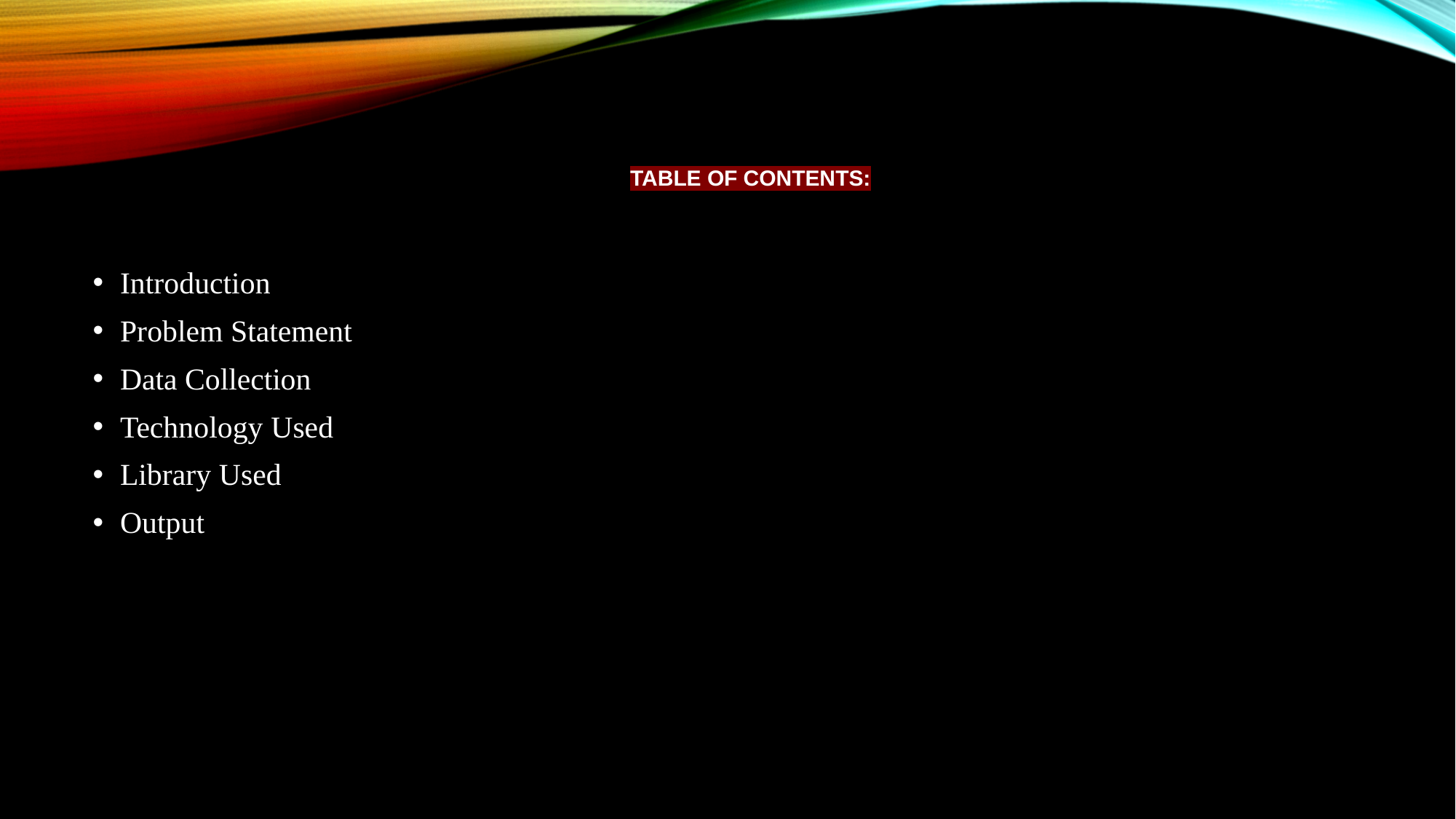

# TABLE OF CONTENTS:
Introduction
Problem Statement
Data Collection
Technology Used
Library Used
Output